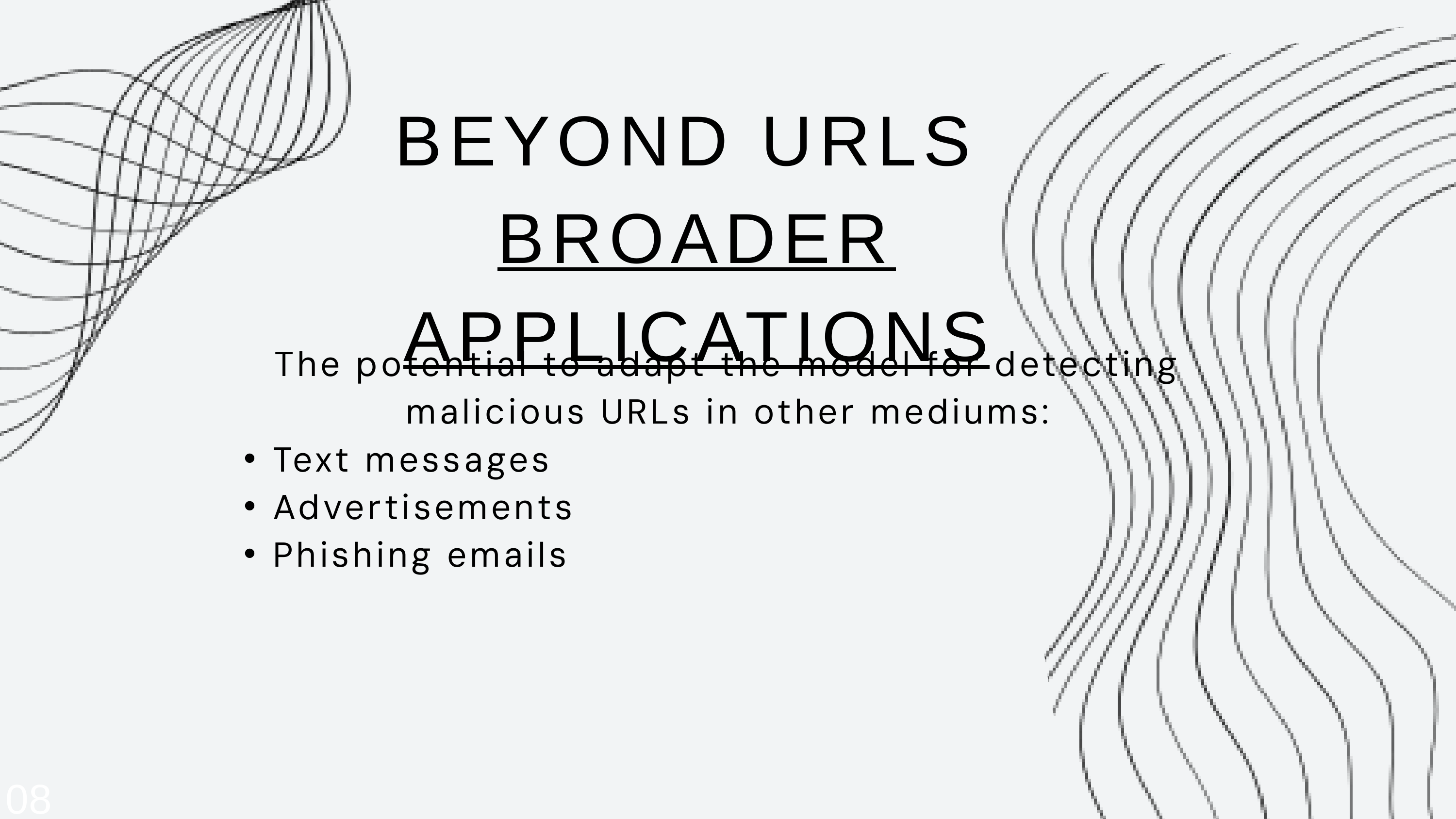

BEYOND URLS
BROADER APPLICATIONS
The potential to adapt the model for detecting malicious URLs in other mediums:
Text messages
Advertisements
Phishing emails
08